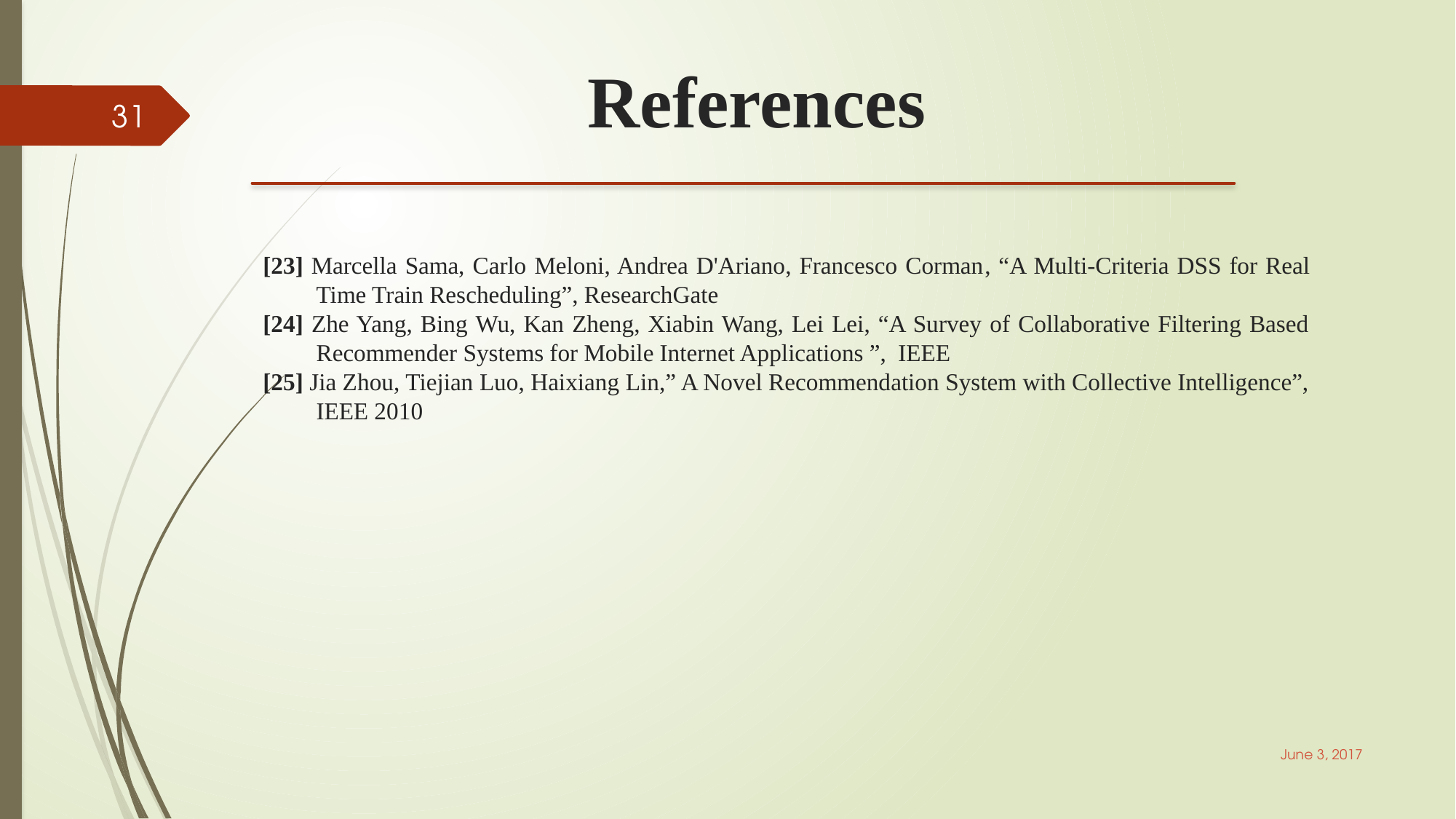

References
31
[23] Marcella Sama, Carlo Meloni, Andrea D'Ariano, Francesco Corman, “A Multi-Criteria DSS for Real Time Train Rescheduling”, ResearchGate
[24] Zhe Yang, Bing Wu, Kan Zheng, Xiabin Wang, Lei Lei, “A Survey of Collaborative Filtering Based Recommender Systems for Mobile Internet Applications ”,  IEEE
[25] Jia Zhou, Tiejian Luo, Haixiang Lin,” A Novel Recommendation System with Collective Intelligence”, IEEE 2010

June 3, 2017